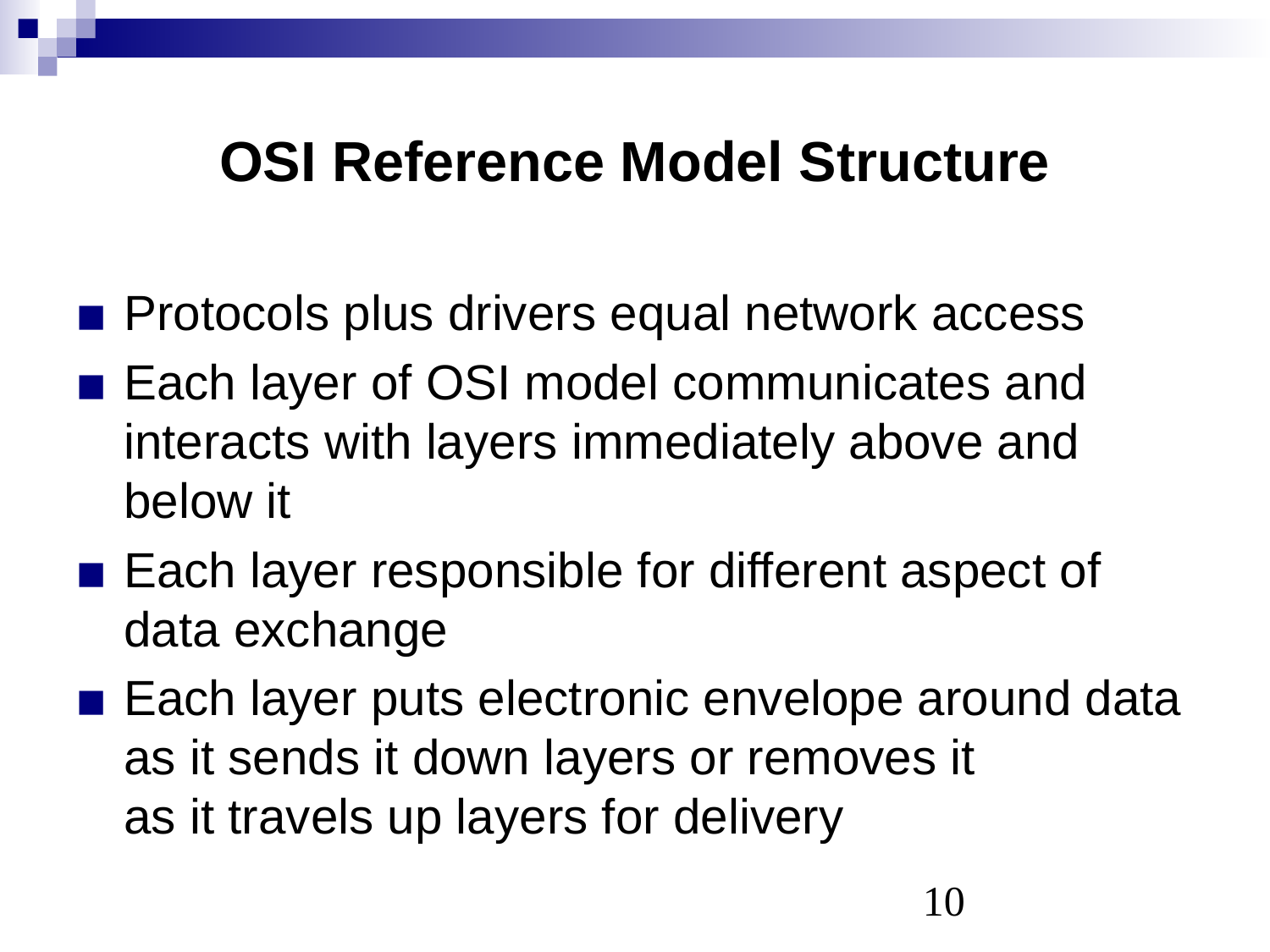

# OSI Reference Model Structure
Protocols plus drivers equal network access
Each layer of OSI model communicates and interacts with layers immediately above and below it
Each layer responsible for different aspect of data exchange
Each layer puts electronic envelope around data as it sends it down layers or removes it
as it travels up layers for delivery
10